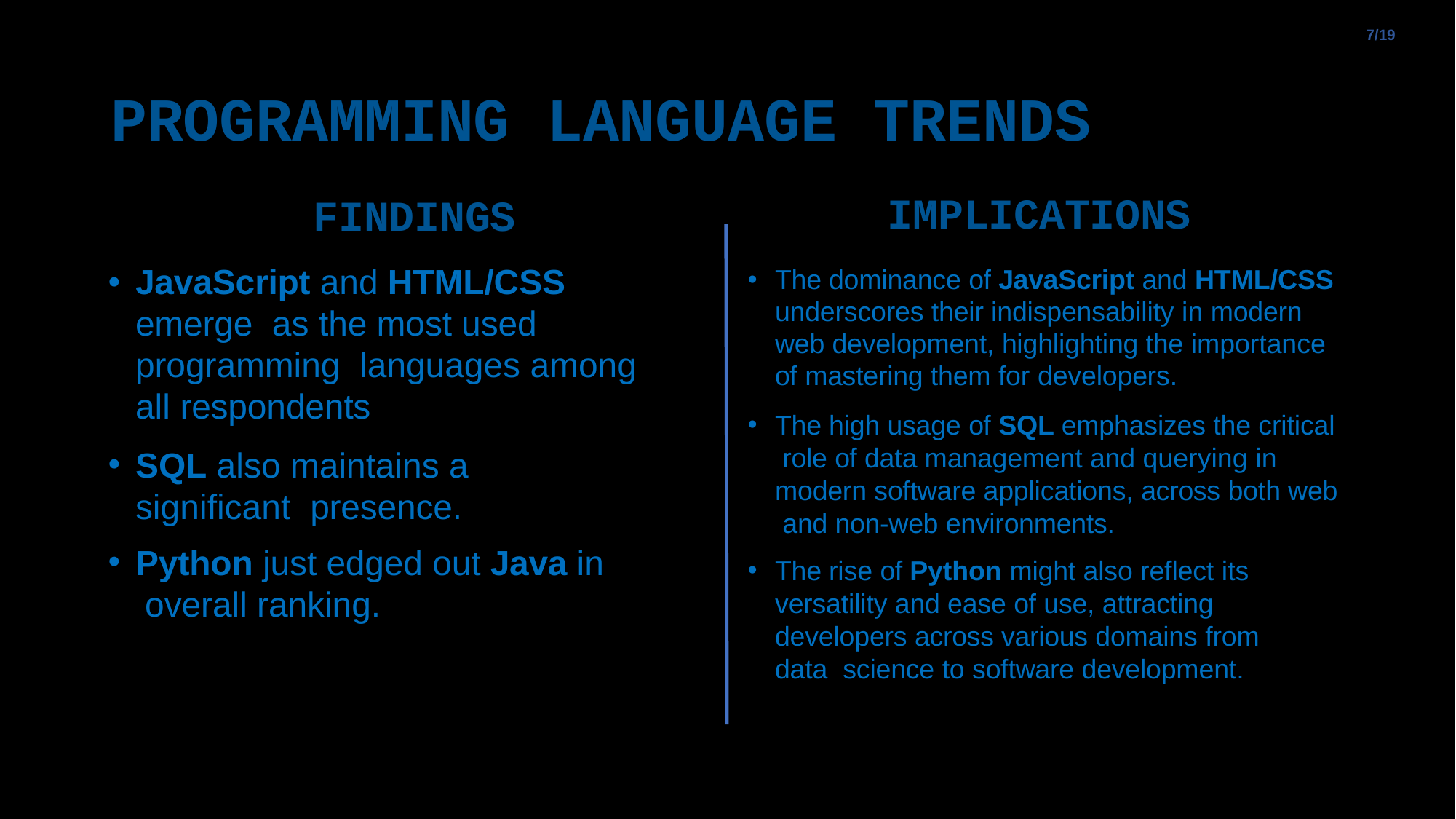

7/19
# PROGRAMMING LANGUAGE TRENDS
FINDINGS
JavaScript and HTML/CSS emerge  as the most used programming  languages among all respondents
SQL also maintains a significant  presence.
Python just edged out Java in  overall ranking.
IMPLICATIONS
The dominance of JavaScript and HTML/CSS  underscores their indispensability in modern  web development, highlighting the importance  of mastering them for developers.
The high usage of SQL emphasizes the critical  role of data management and querying in  modern software applications, across both web  and non-web environments.
The rise of Python might also reflect its  versatility and ease of use, attracting  developers across various domains from data  science to software development.